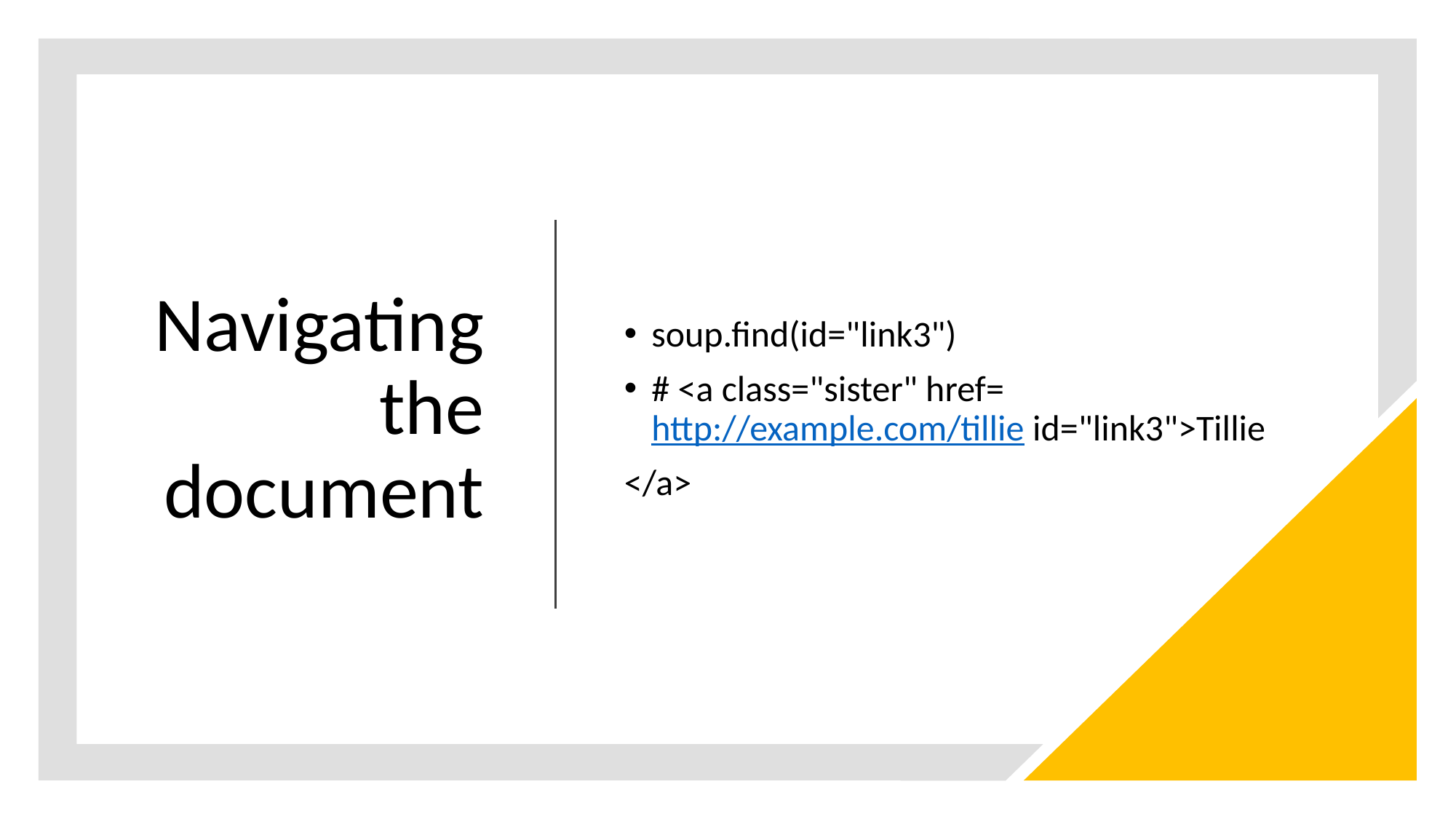

# Navigating the document
soup.find(id="link3")
# <a class="sister" href=http://example.com/tillie id="link3">Tillie
</a>